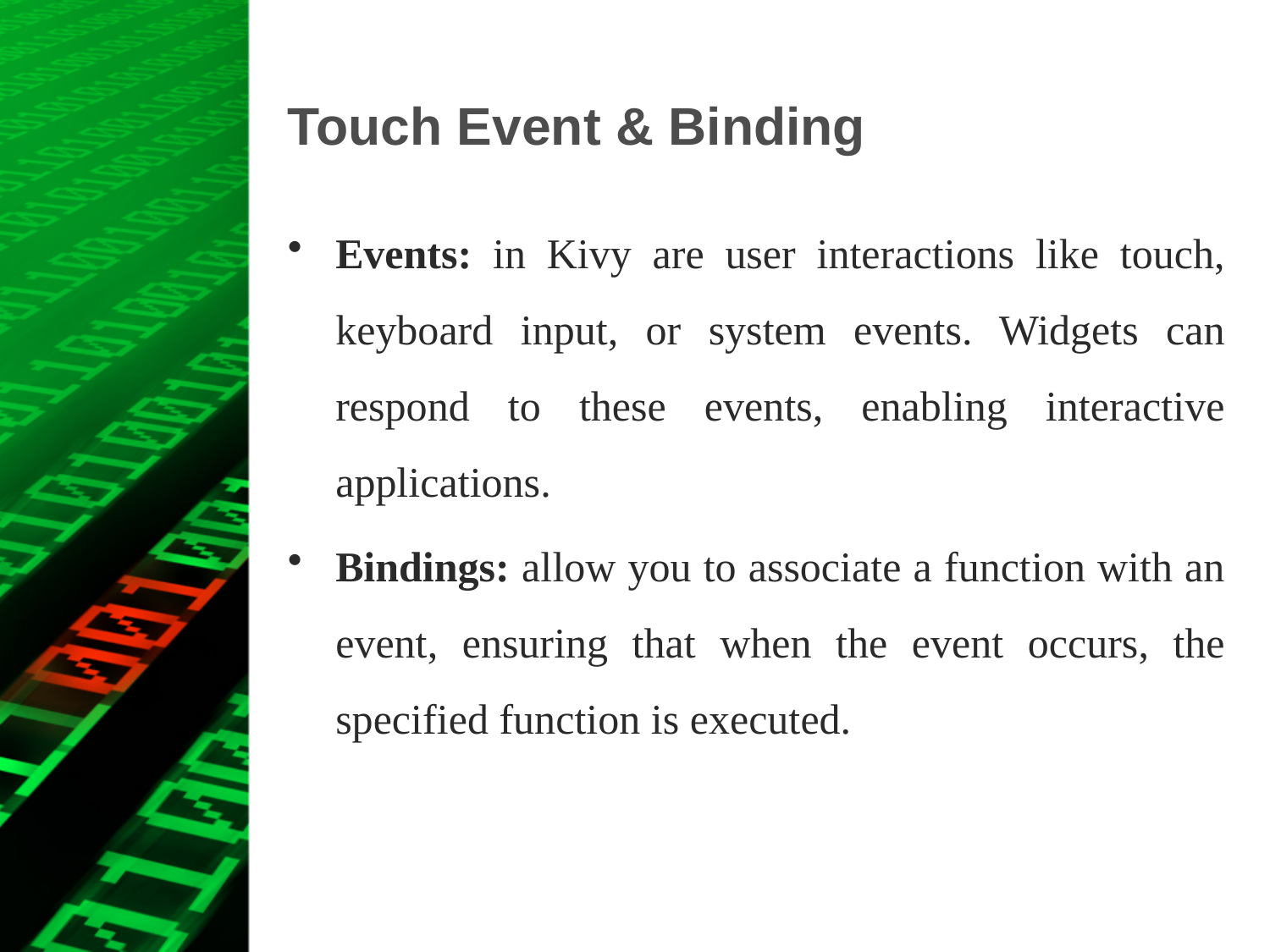

# Touch Event & Binding
Events: in Kivy are user interactions like touch, keyboard input, or system events. Widgets can respond to these events, enabling interactive applications.
Bindings: allow you to associate a function with an event, ensuring that when the event occurs, the specified function is executed.